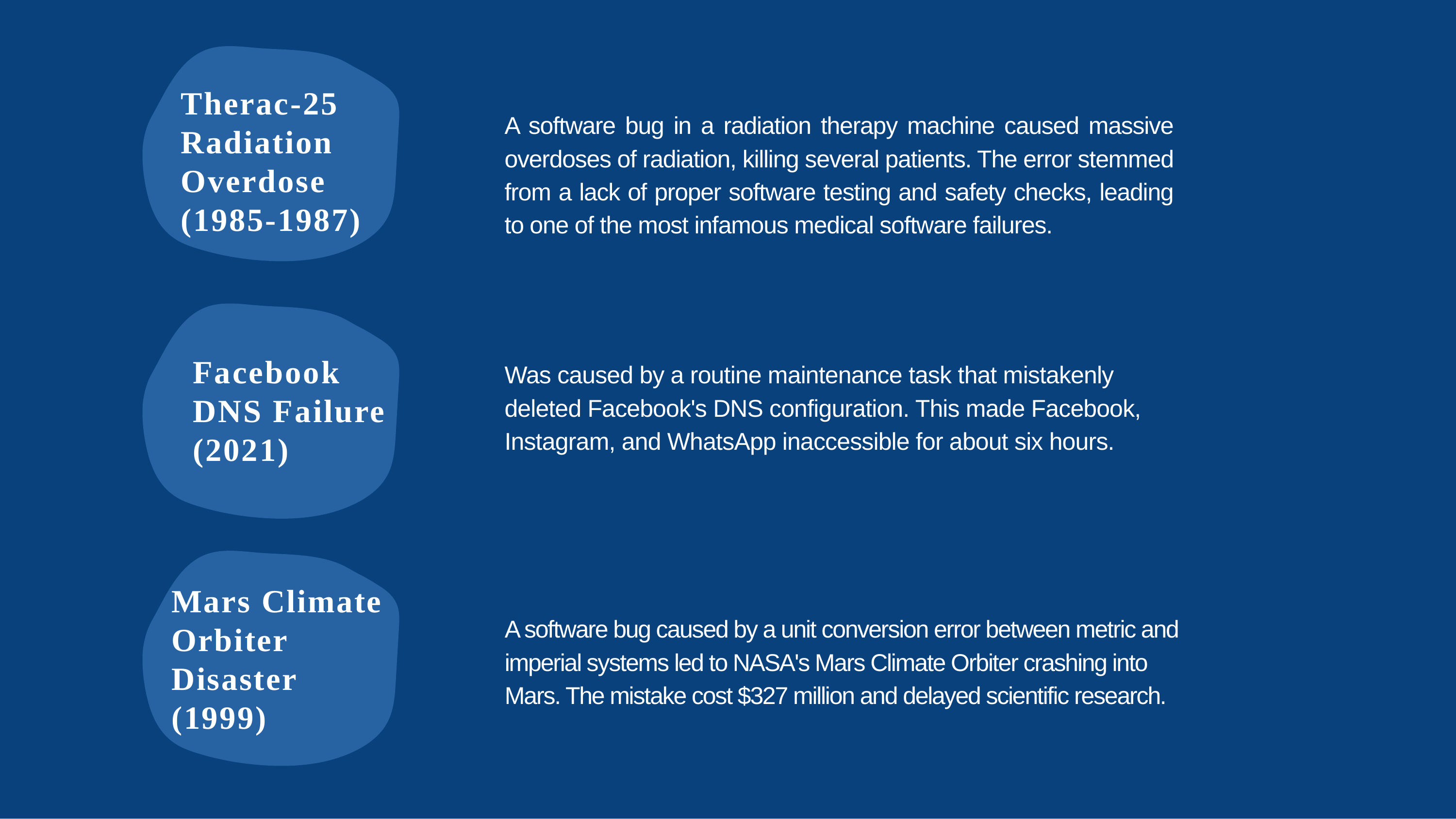

# Therac-25 Radiation Overdose (1985-1987)
A software bug in a radiation therapy machine caused massive overdoses of radiation, killing several patients. The error stemmed from a lack of proper software testing and safety checks, leading to one of the most infamous medical software failures.

Facebook DNS Failure (2021)
Was caused by a routine maintenance task that mistakenly deleted Facebook's DNS configuration. This made Facebook, Instagram, and WhatsApp inaccessible for about six hours.

Mars Climate Orbiter Disaster (1999)
A software bug caused by a unit conversion error between metric and imperial systems led to NASA's Mars Climate Orbiter crashing into Mars. The mistake cost $327 million and delayed scientific research.